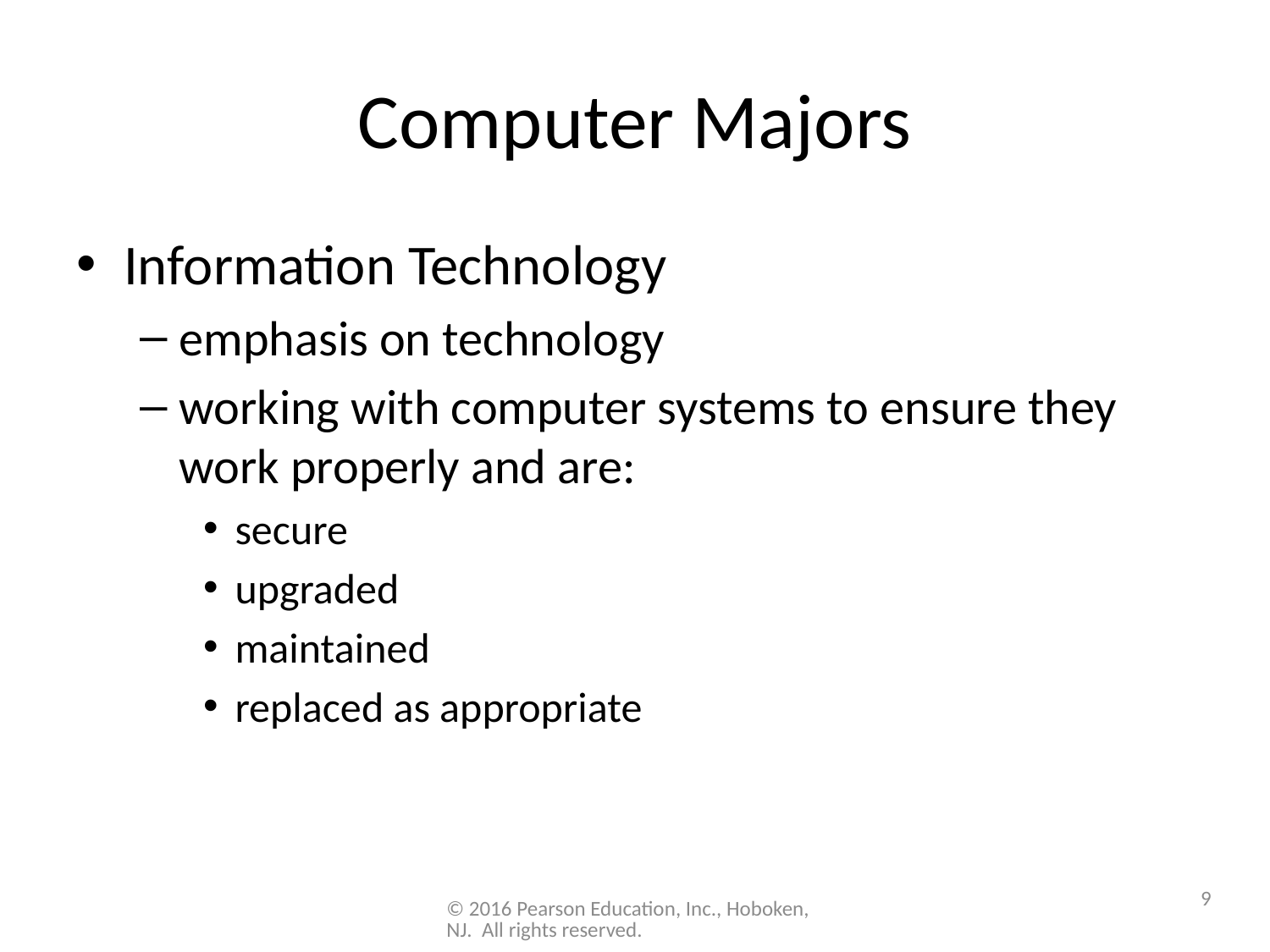

# Computer Majors
Information Technology
emphasis on technology
working with computer systems to ensure they work properly and are:
secure
upgraded
maintained
replaced as appropriate

9
© 2016 Pearson Education, Inc., Hoboken, NJ.  All rights reserved.